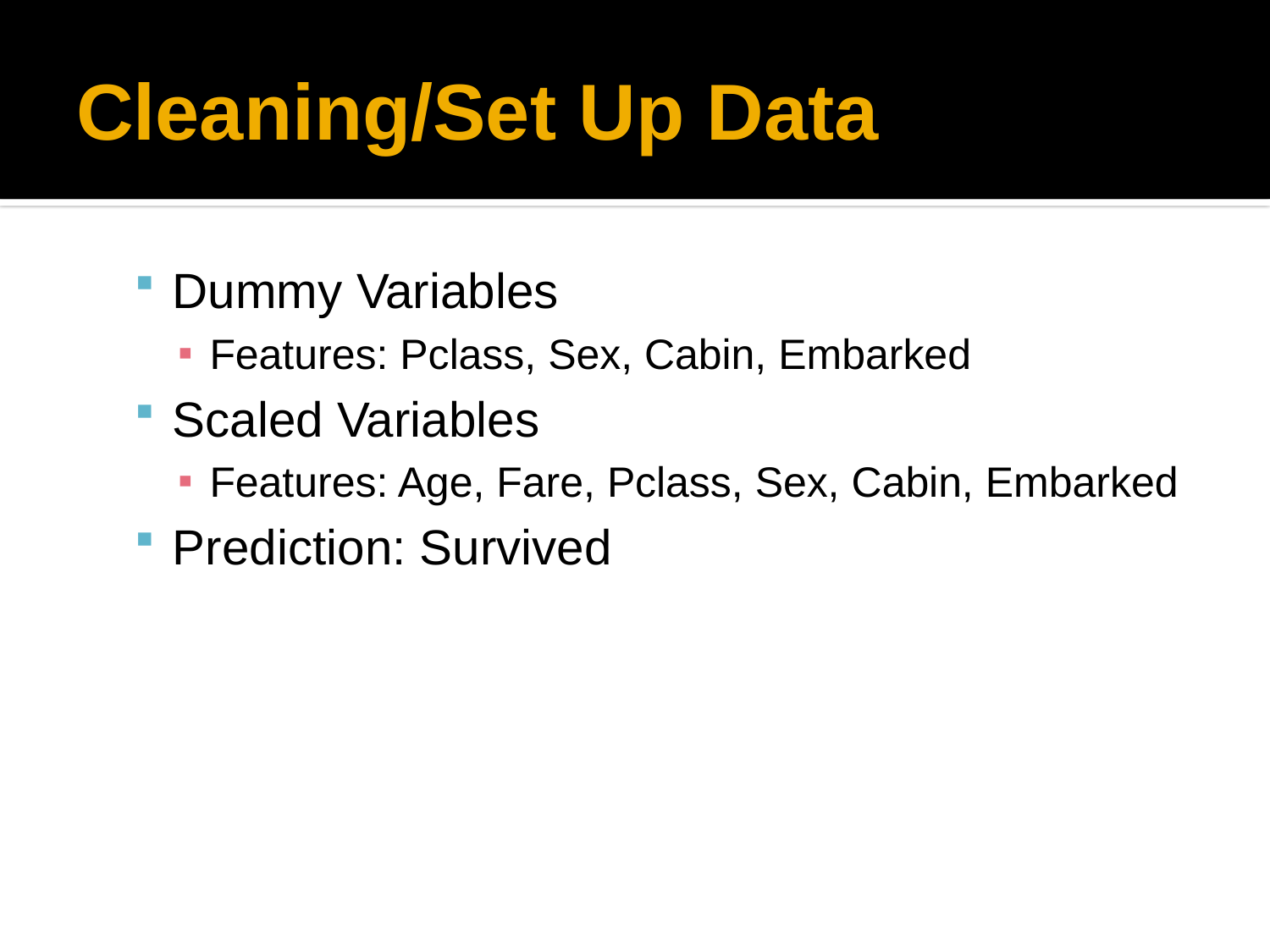

# Cleaning/Set Up Data
Dummy Variables
Features: Pclass, Sex, Cabin, Embarked
Scaled Variables
Features: Age, Fare, Pclass, Sex, Cabin, Embarked
Prediction: Survived